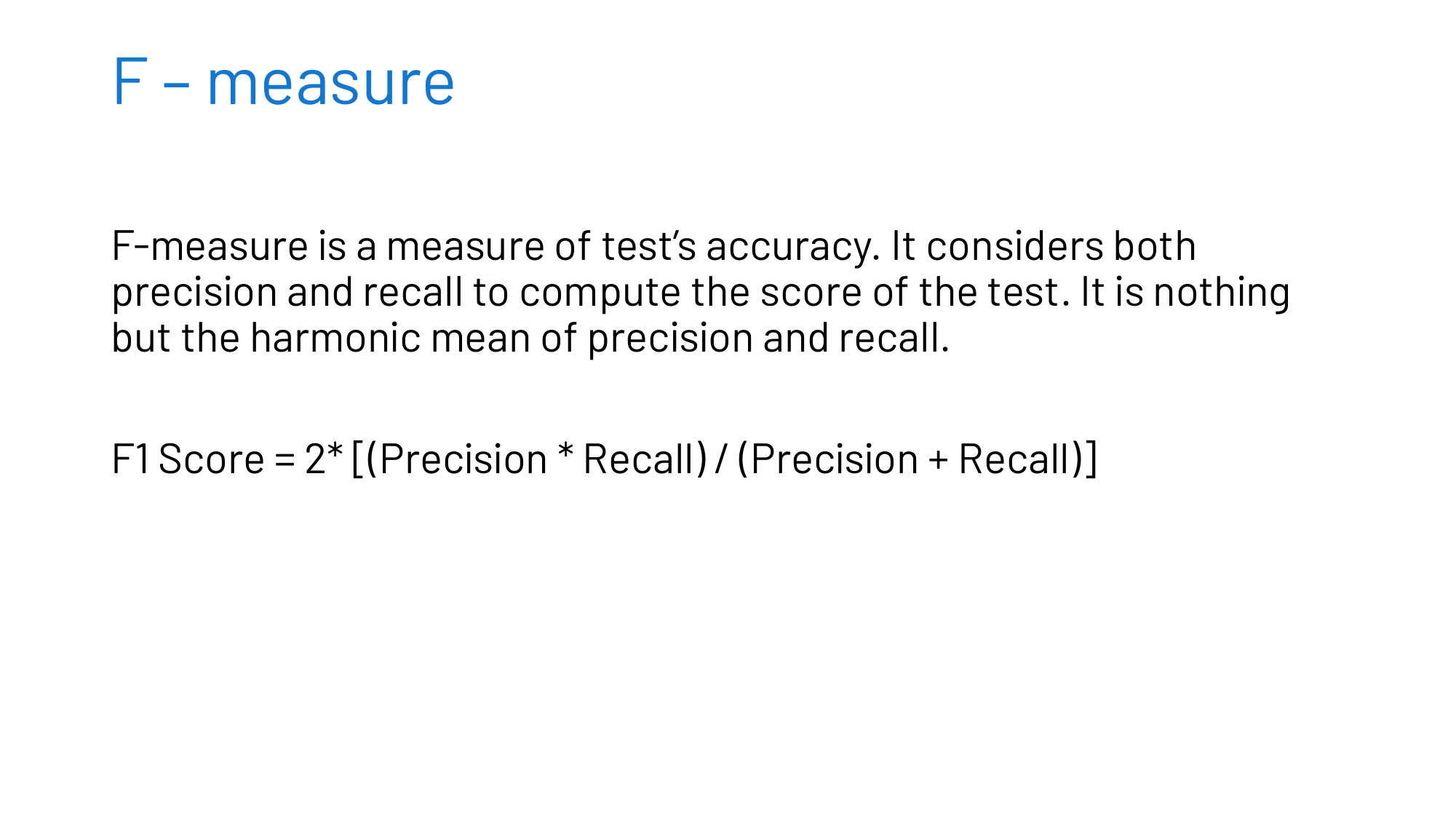

# F – measure
F-measure is a measure of test’s accuracy. It considers both precision and recall to compute the score of the test. It is nothing but the harmonic mean of precision and recall.

F1 Score = 2* [(Precision * Recall) / (Precision + Recall)]